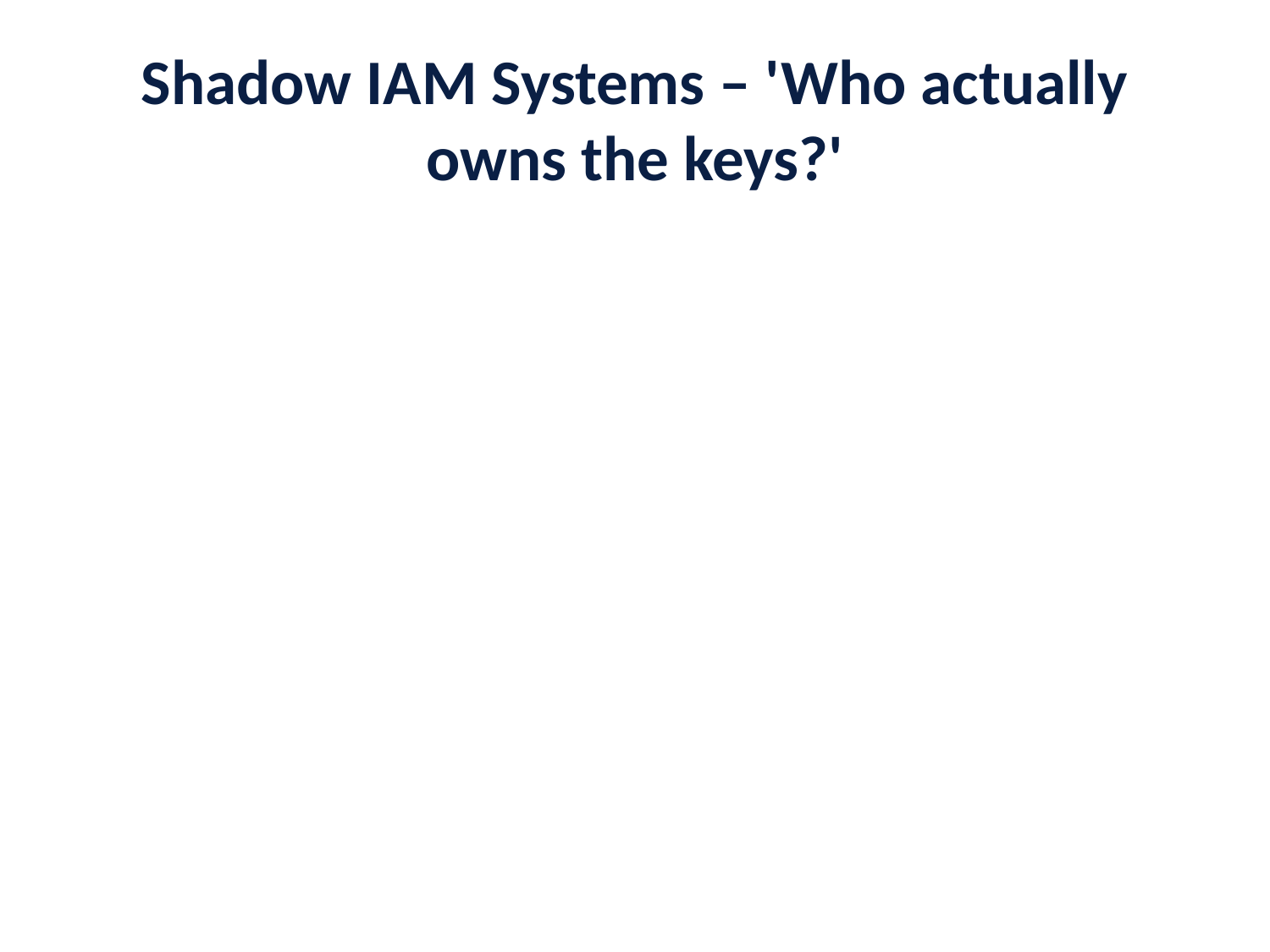

# Shadow IAM Systems – 'Who actually owns the keys?'